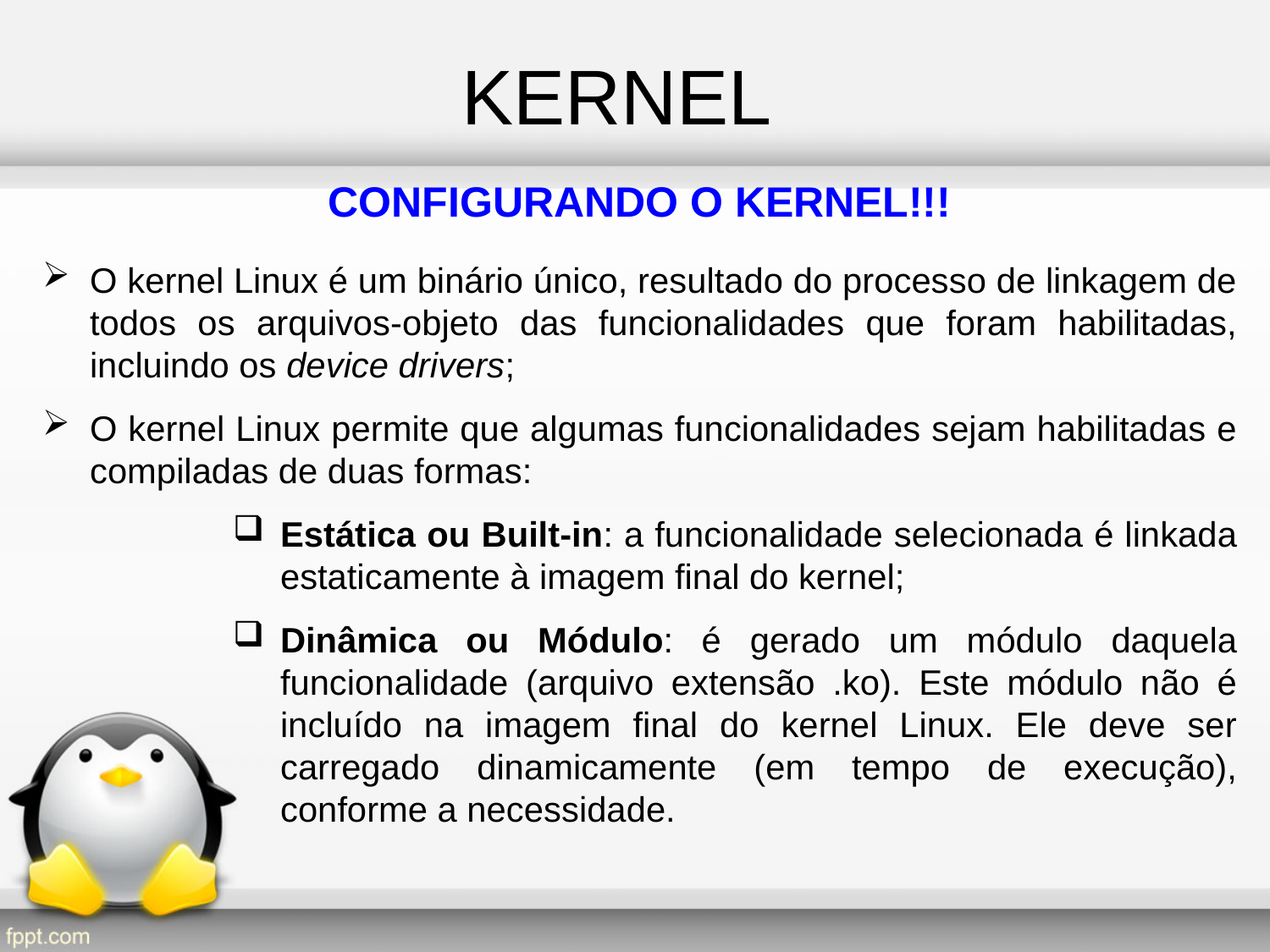

KERNEL
CONFIGURANDO O KERNEL!!!
O kernel Linux é um binário único, resultado do processo de linkagem de todos os arquivos-objeto das funcionalidades que foram habilitadas, incluindo os device drivers;
O kernel Linux permite que algumas funcionalidades sejam habilitadas e compiladas de duas formas:
Estática ou Built-in: a funcionalidade selecionada é linkada estaticamente à imagem final do kernel;
Dinâmica ou Módulo: é gerado um módulo daquela funcionalidade (arquivo extensão .ko). Este módulo não é incluído na imagem final do kernel Linux. Ele deve ser carregado dinamicamente (em tempo de execução), conforme a necessidade.